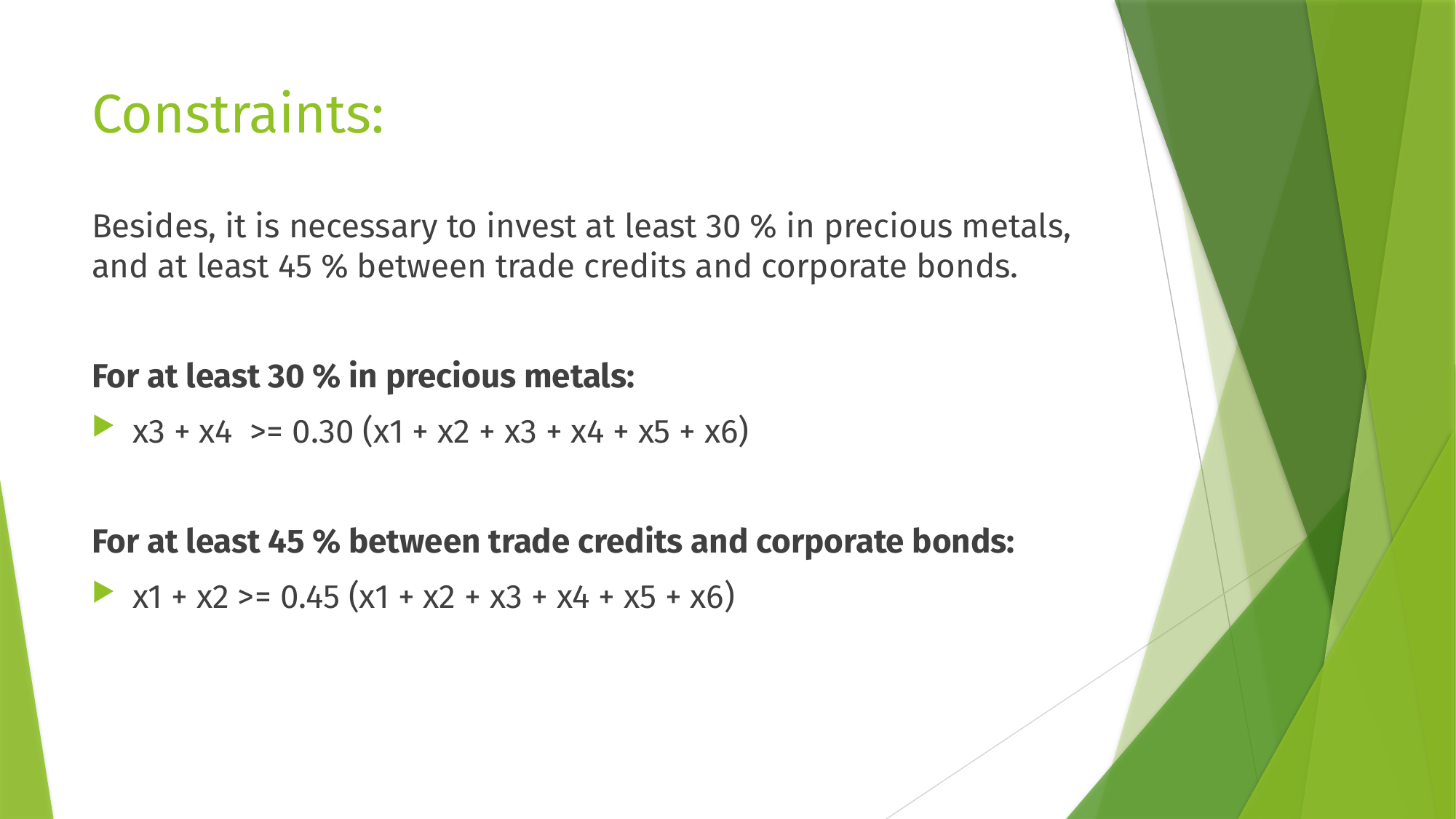

# Constraints:
Besides, it is necessary to invest at least 30 % in precious metals, and at least 45 % between trade credits and corporate bonds.

For at least 30 % in precious metals:
x3 + x4  >= 0.30 (x1 + x2 + x3 + x4 + x5 + x6)

For at least 45 % between trade credits and corporate bonds:
x1 + x2 >= 0.45 (x1 + x2 + x3 + x4 + x5 + x6)